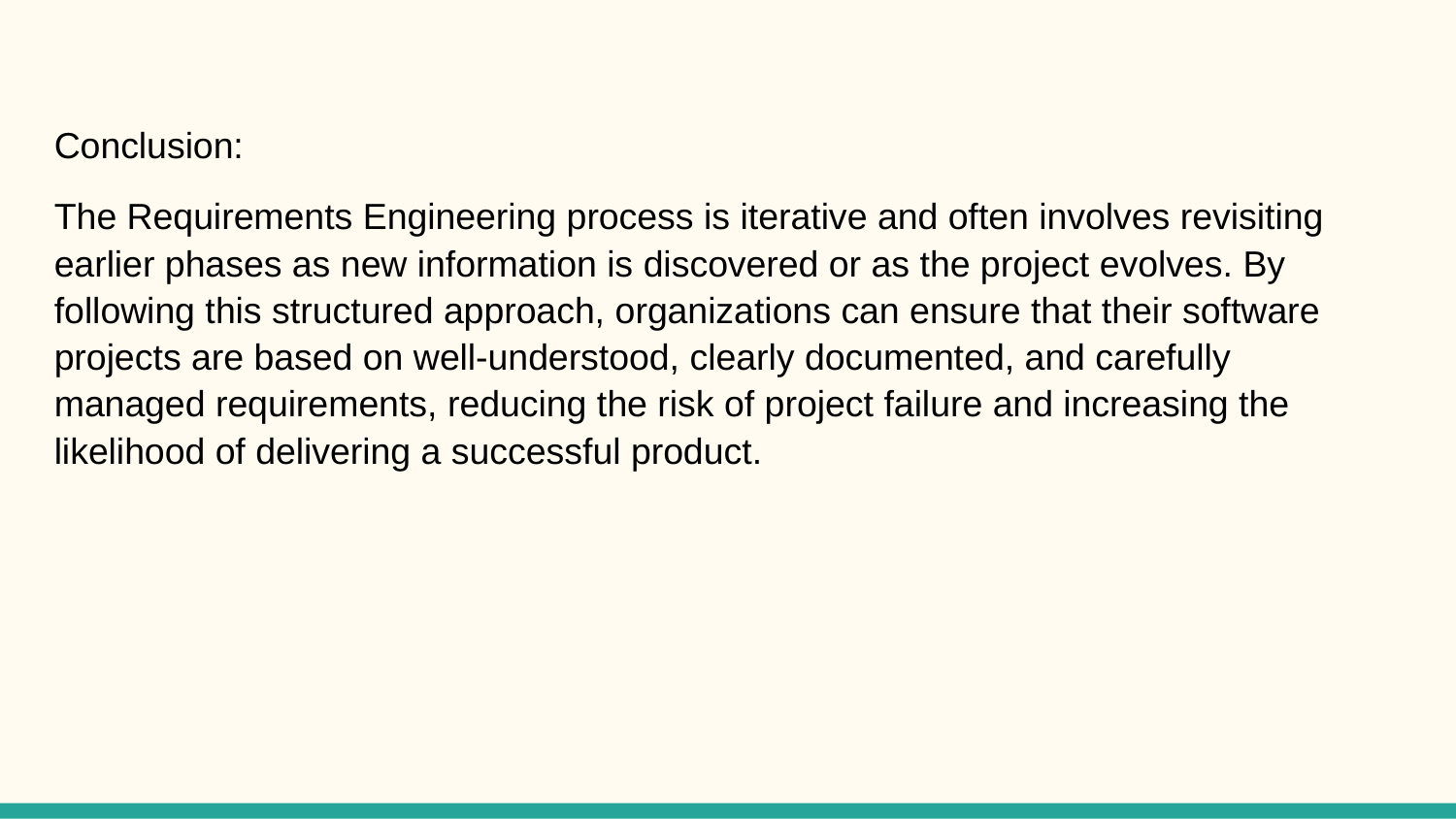

Conclusion:
The Requirements Engineering process is iterative and often involves revisiting earlier phases as new information is discovered or as the project evolves. By following this structured approach, organizations can ensure that their software projects are based on well-understood, clearly documented, and carefully managed requirements, reducing the risk of project failure and increasing the likelihood of delivering a successful product.